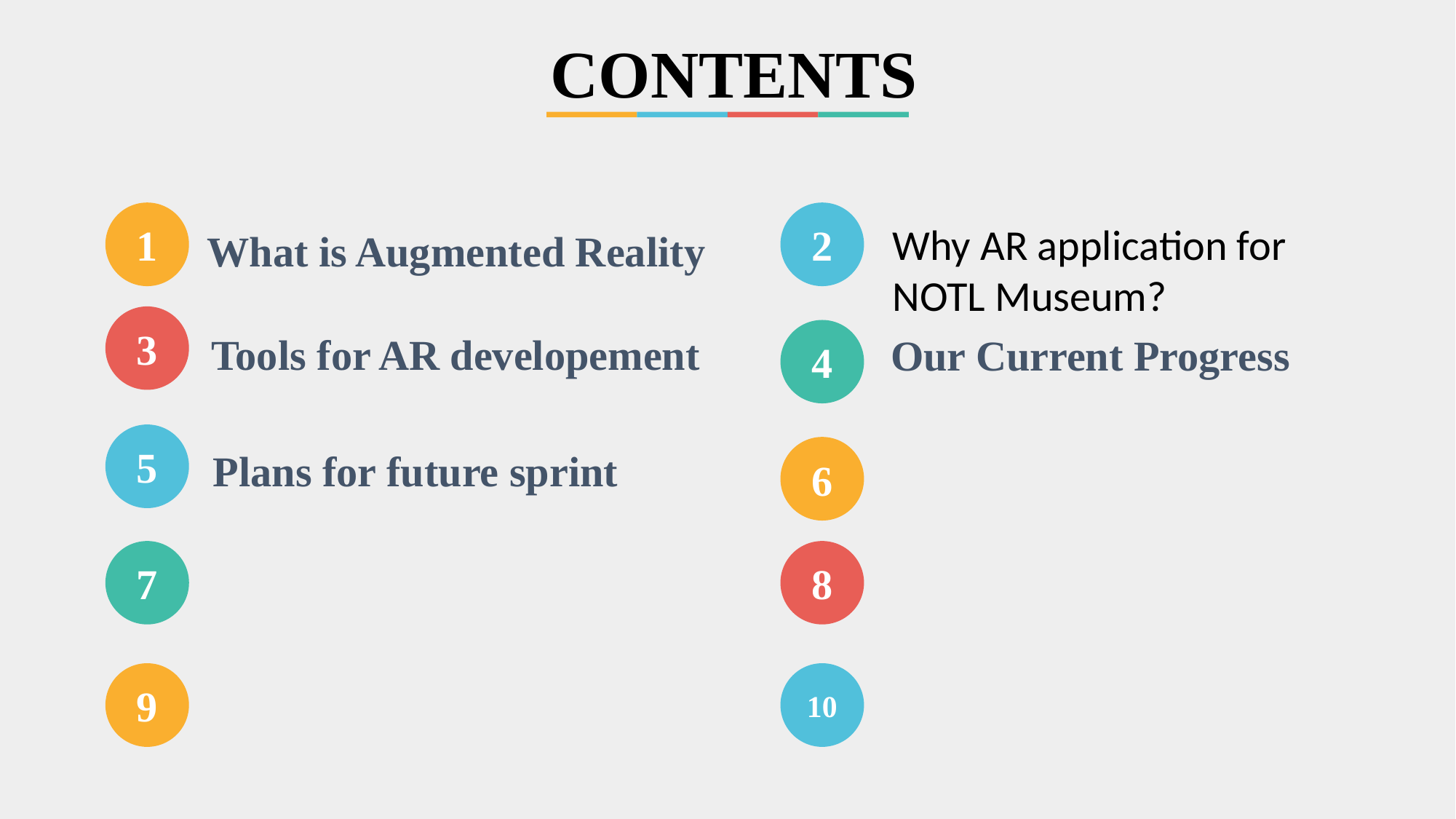

CONTENTS

1
2
Why AR application for NOTL Museum?
What is Augmented Reality
3
4
Tools for AR developement
Our Current Progress
5
6
Plans for future sprint
7
8
9
10